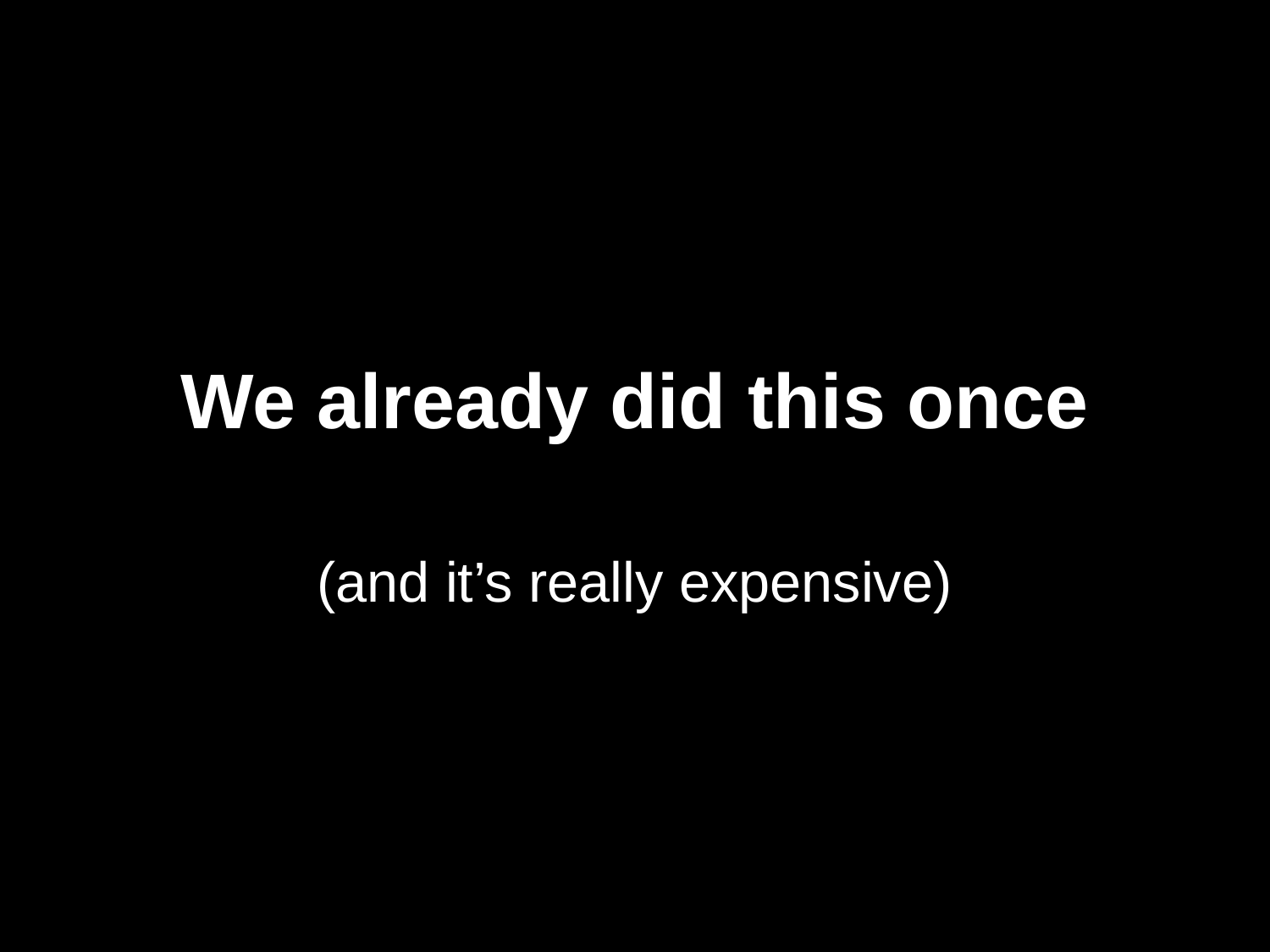

# We already did this once
(and it’s really expensive)